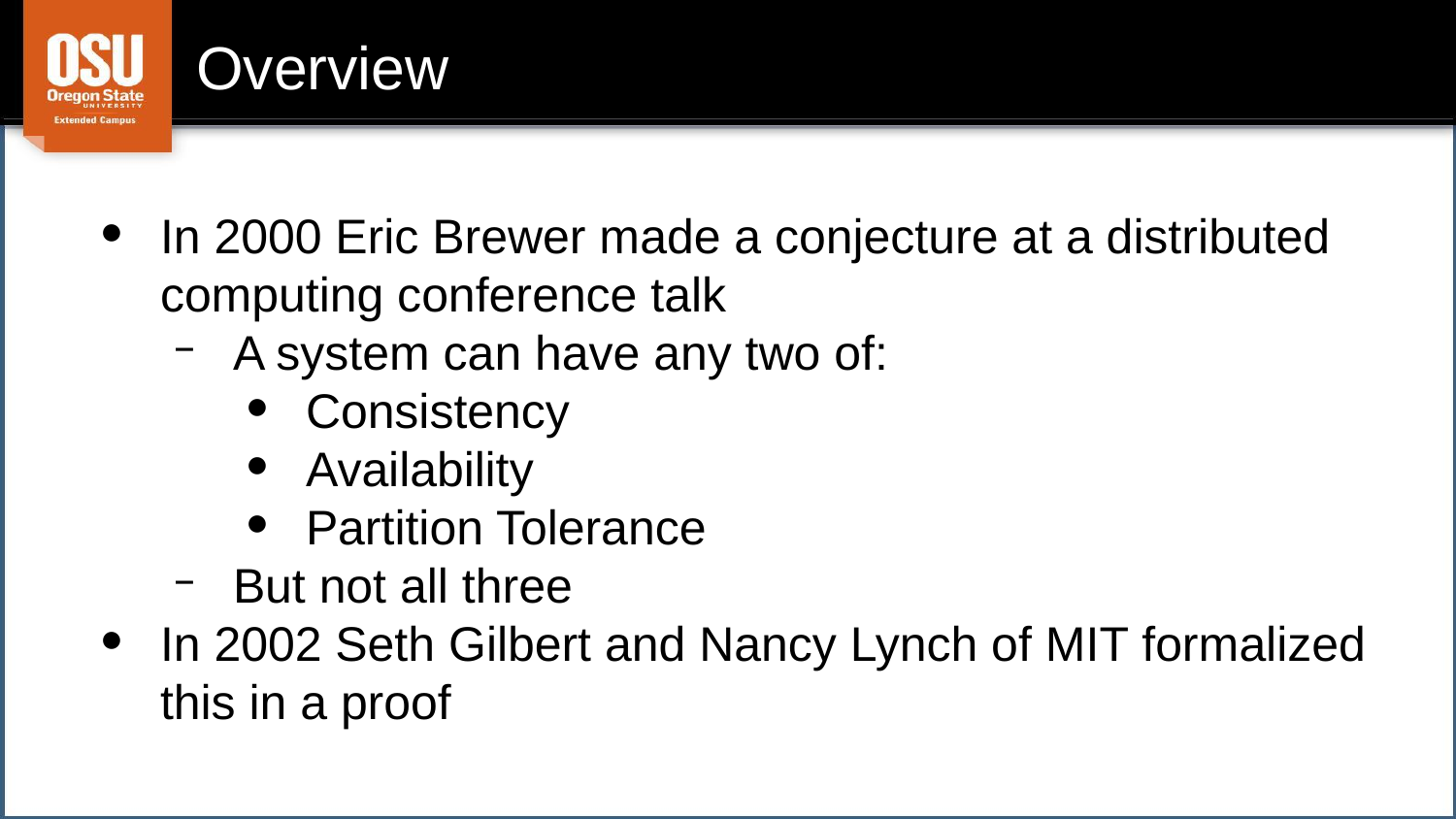

# Overview
In 2000 Eric Brewer made a conjecture at a distributed computing conference talk
A system can have any two of:
Consistency
Availability
Partition Tolerance
But not all three
In 2002 Seth Gilbert and Nancy Lynch of MIT formalized this in a proof